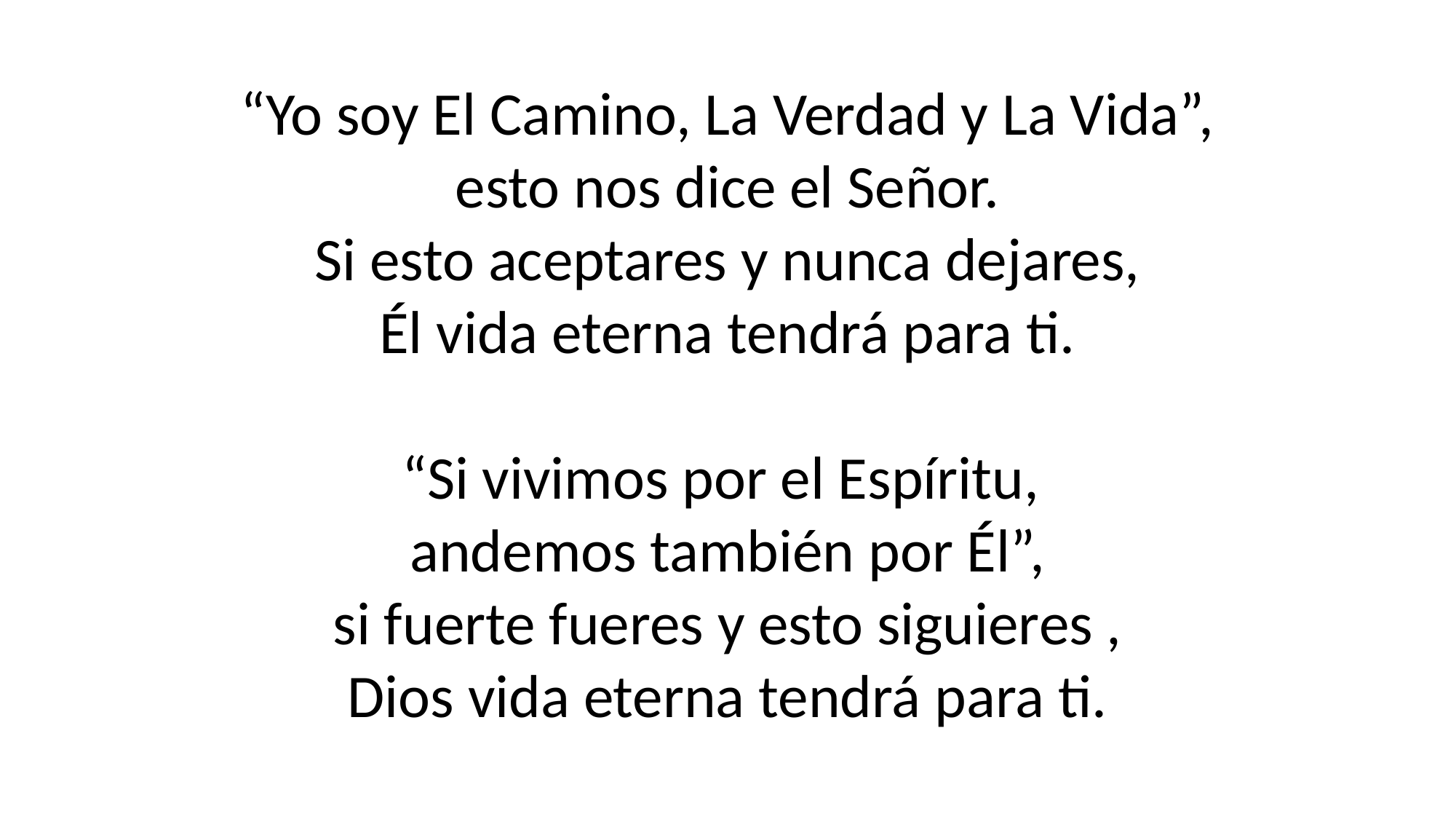

“Yo soy El Camino, La Verdad y La Vida”,
esto nos dice el Señor.
Si esto aceptares y nunca dejares,
Él vida eterna tendrá para ti.

“Si vivimos por el Espíritu,
andemos también por Él”,
si fuerte fueres y esto siguieres ,
Dios vida eterna tendrá para ti.